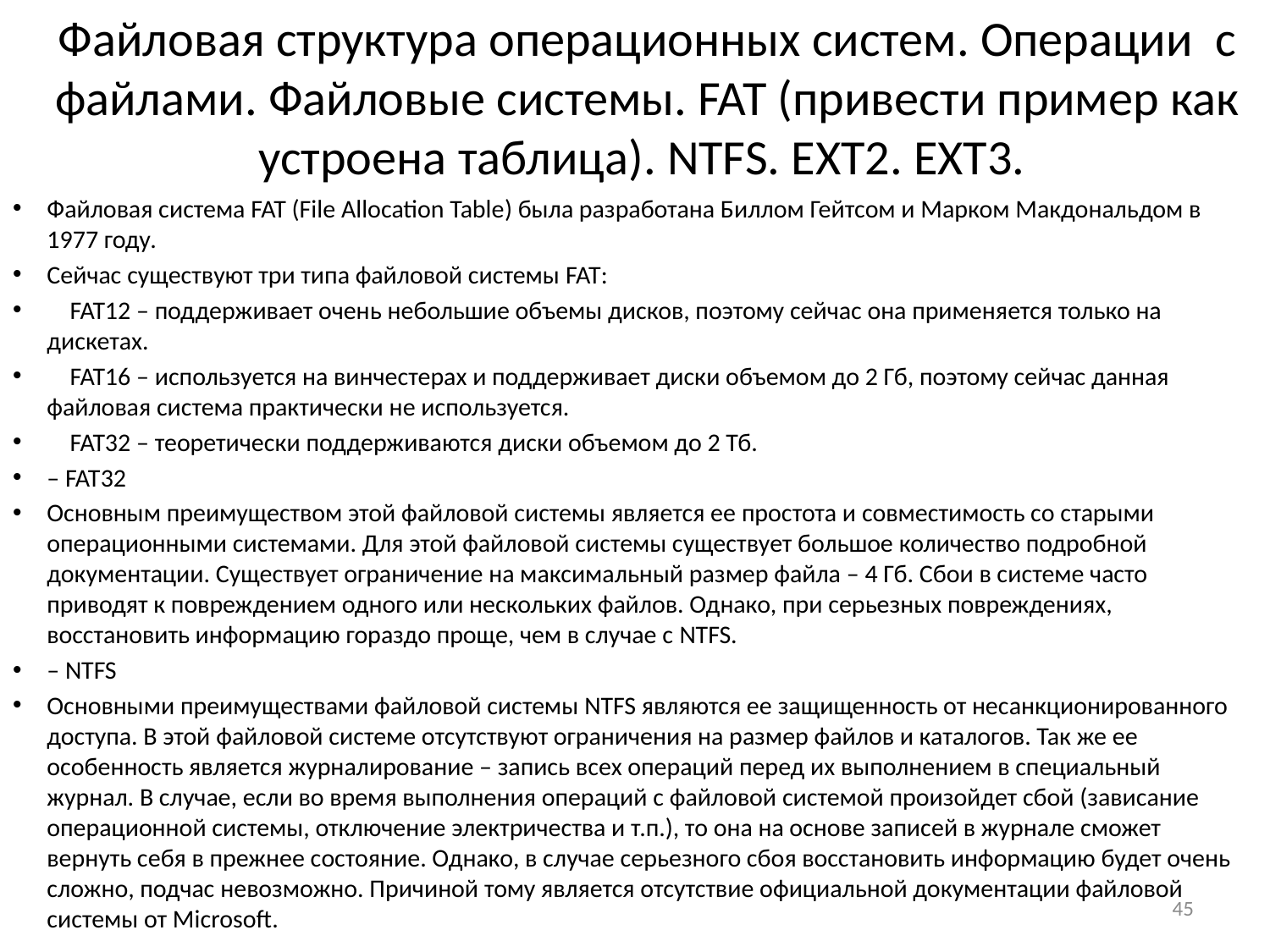

# Файловая структура операционных систем. Операции  с файлами. Файловые системы. FAT (привести пример как устроена таблица). NTFS. EXT2. EXT3.
Файловая система FAT (File Allocation Table) была разработана Биллом Гейтсом и Марком Макдональдом в 1977 году.
Сейчас существуют три типа файловой системы FAT:
    FAT12 – поддерживает очень небольшие объемы дисков, поэтому сейчас она применяется только на дискетах.
    FAT16 – используется на винчестерах и поддерживает диски объемом до 2 Гб, поэтому сейчас данная файловая система практически не используется.
    FAT32 – теоретически поддерживаются диски объемом до 2 Тб.
– FAT32
Основным преимуществом этой файловой системы является ее простота и совместимость со старыми операционными системами. Для этой файловой системы существует большое количество подробной документации. Существует ограничение на максимальный размер файла – 4 Гб. Сбои в системе часто приводят к повреждением одного или нескольких файлов. Однако, при серьезных повреждениях, восстановить информацию гораздо проще, чем в случае с NTFS.
– NTFS
Основными преимуществами файловой системы NTFS являются ее защищенность от несанкционированного доступа. В этой файловой системе отсутствуют ограничения на размер файлов и каталогов. Так же ее особенность является журналирование – запись всех операций перед их выполнением в специальный журнал. В случае, если во время выполнения операций с файловой системой произойдет сбой (зависание операционной системы, отключение электричества и т.п.), то она на основе записей в журнале сможет вернуть себя в прежнее состояние. Однако, в случае серьезного сбоя восстановить информацию будет очень сложно, подчас невозможно. Причиной тому является отсутствие официальной документации файловой системы от Microsoft.

45